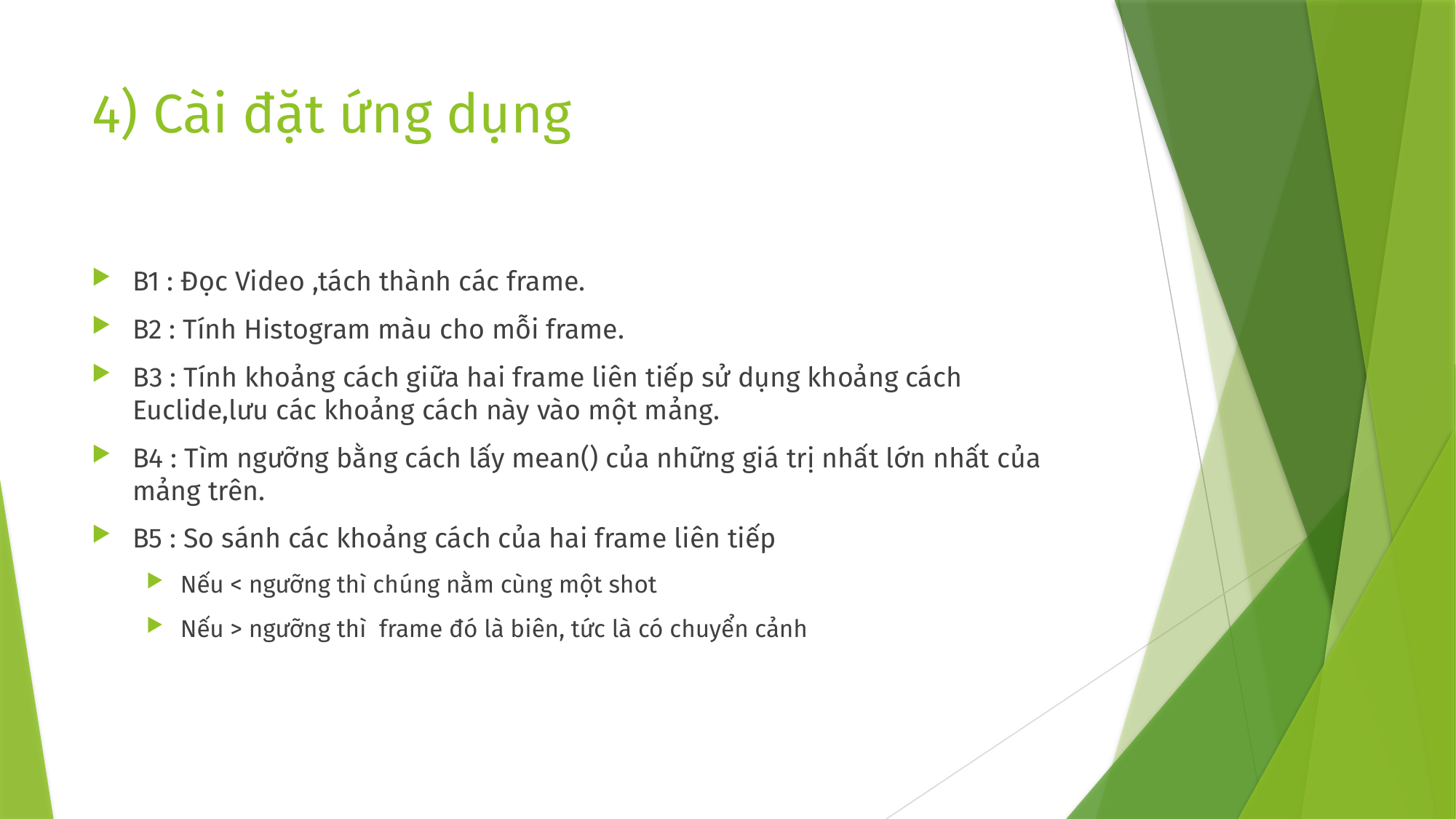

# 4) Cài đặt ứng dụng
B1 : Đọc Video ,tách thành các frame.
B2 : Tính Histogram màu cho mỗi frame.
B3 : Tính khoảng cách giữa hai frame liên tiếp sử dụng khoảng cách Euclide,lưu các khoảng cách này vào một mảng.
B4 : Tìm ngưỡng bằng cách lấy mean() của những giá trị nhất lớn nhất của mảng trên.
B5 : So sánh các khoảng cách của hai frame liên tiếp
Nếu < ngưỡng thì chúng nằm cùng một shot
Nếu > ngưỡng thì  frame đó là biên, tức là có chuyển cảnh